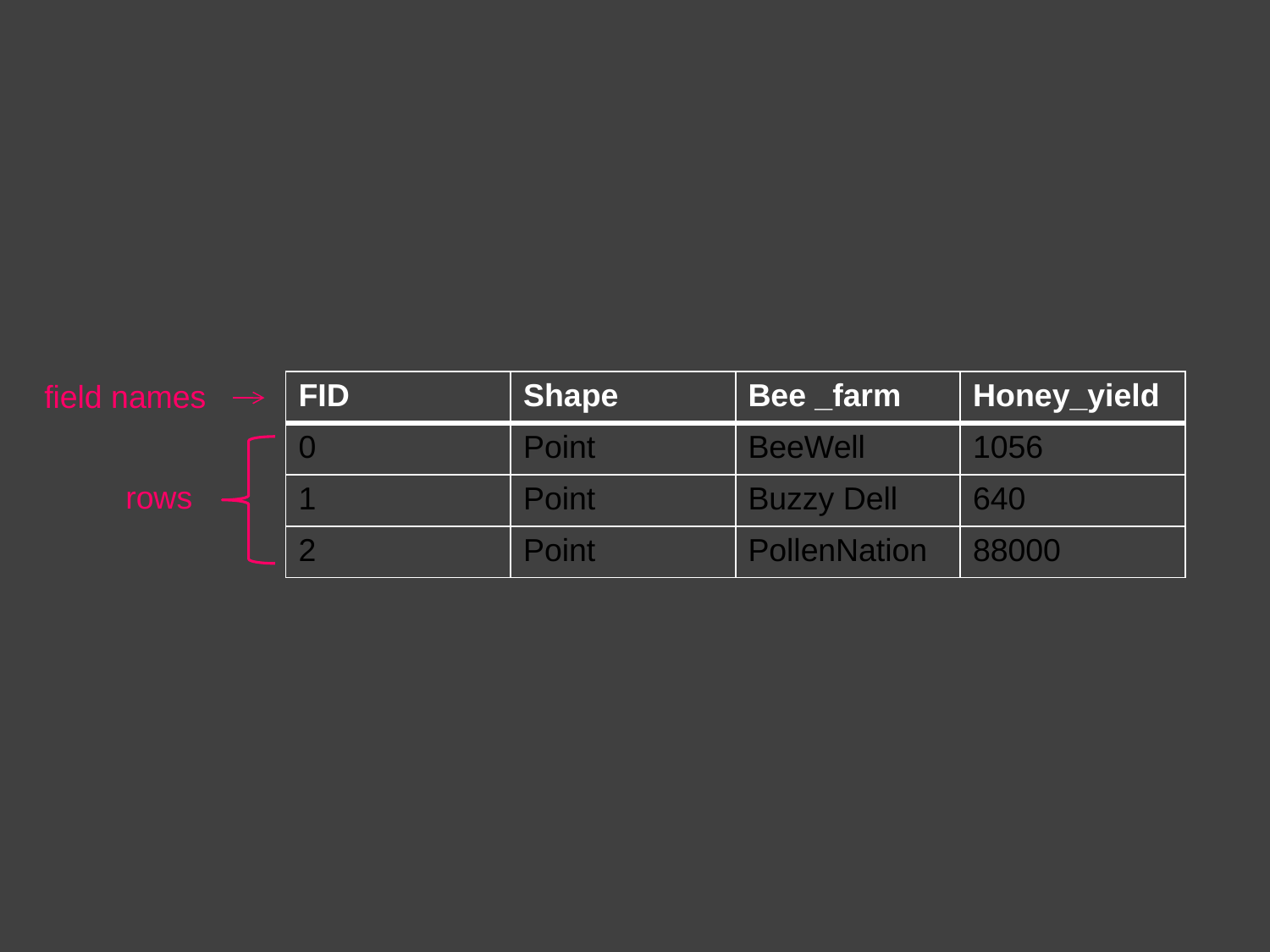

field names
| FID | Shape | Bee \_farm | Honey\_yield |
| --- | --- | --- | --- |
| 0 | Point | BeeWell | 1056 |
| 1 | Point | Buzzy Dell | 640 |
| 2 | Point | PollenNation | 88000 |

rows